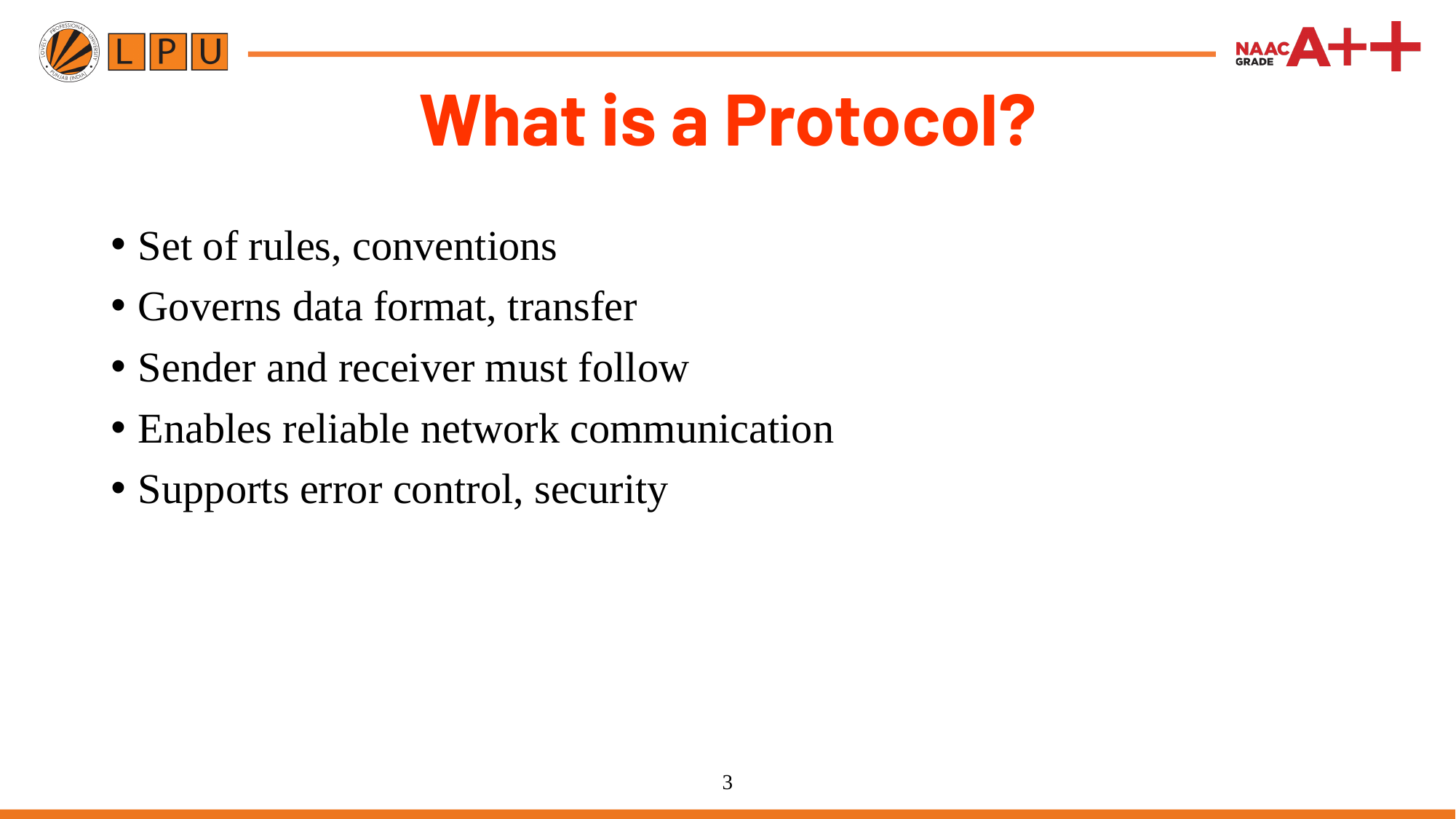

# What is a Protocol?
Set of rules, conventions
Governs data format, transfer
Sender and receiver must follow
Enables reliable network communication
Supports error control, security
3